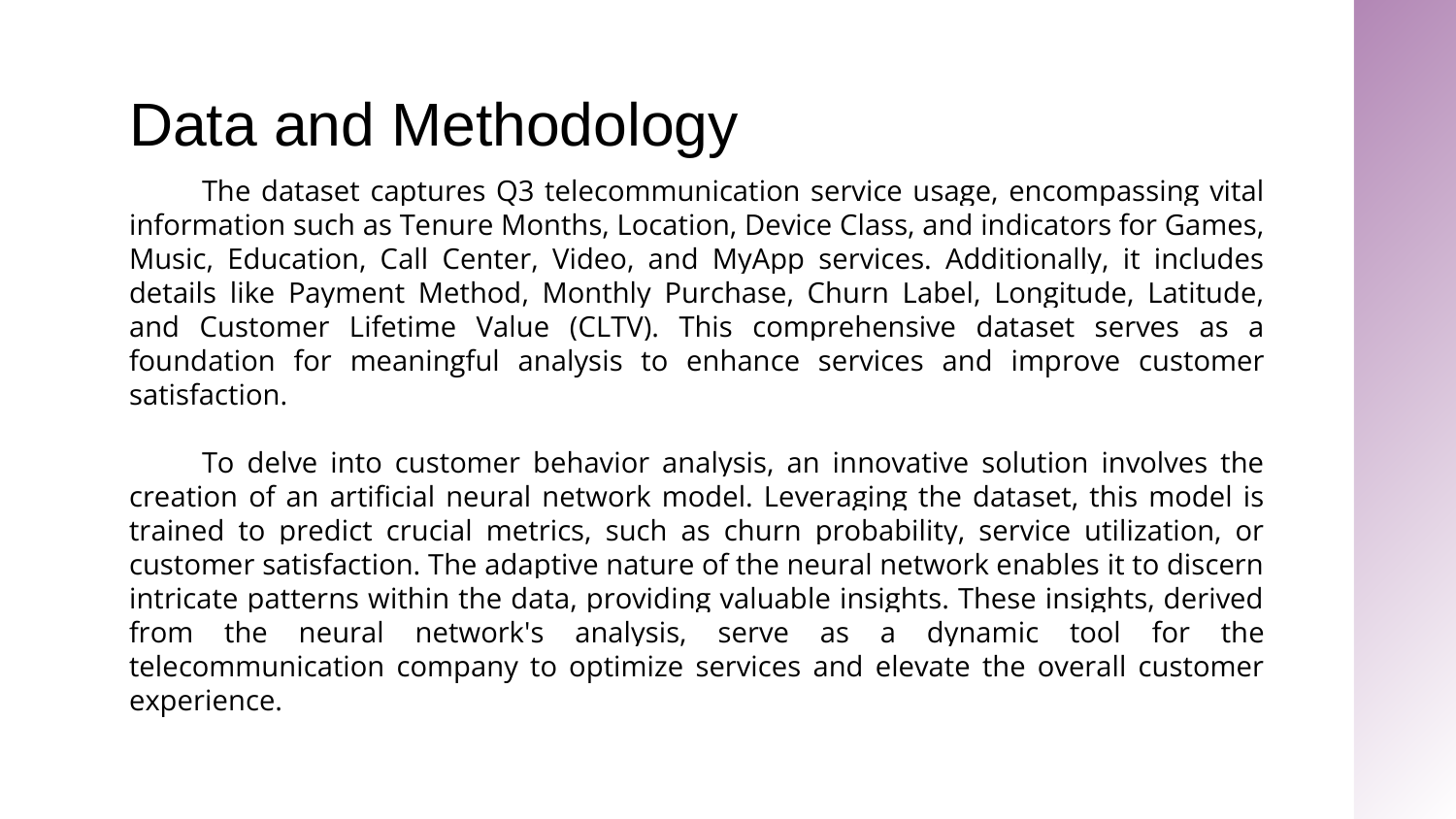

# Data and Methodology
The dataset captures Q3 telecommunication service usage, encompassing vital information such as Tenure Months, Location, Device Class, and indicators for Games, Music, Education, Call Center, Video, and MyApp services. Additionally, it includes details like Payment Method, Monthly Purchase, Churn Label, Longitude, Latitude, and Customer Lifetime Value (CLTV). This comprehensive dataset serves as a foundation for meaningful analysis to enhance services and improve customer satisfaction.

To delve into customer behavior analysis, an innovative solution involves the creation of an artificial neural network model. Leveraging the dataset, this model is trained to predict crucial metrics, such as churn probability, service utilization, or customer satisfaction. The adaptive nature of the neural network enables it to discern intricate patterns within the data, providing valuable insights. These insights, derived from the neural network's analysis, serve as a dynamic tool for the telecommunication company to optimize services and elevate the overall customer experience.